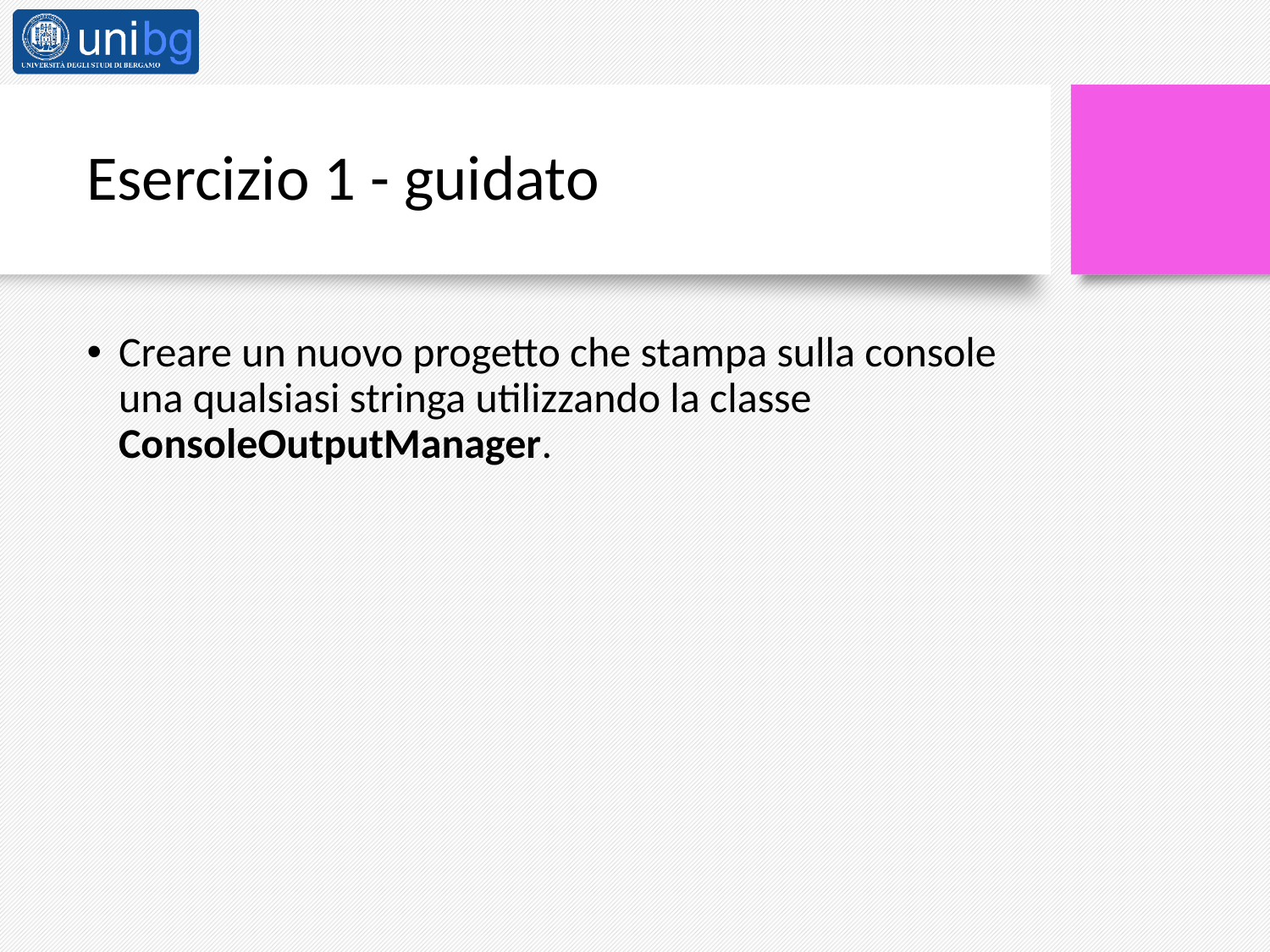

# Esercizio 1 - guidato
Creare un nuovo progetto che stampa sulla console una qualsiasi stringa utilizzando la classe ConsoleOutputManager.